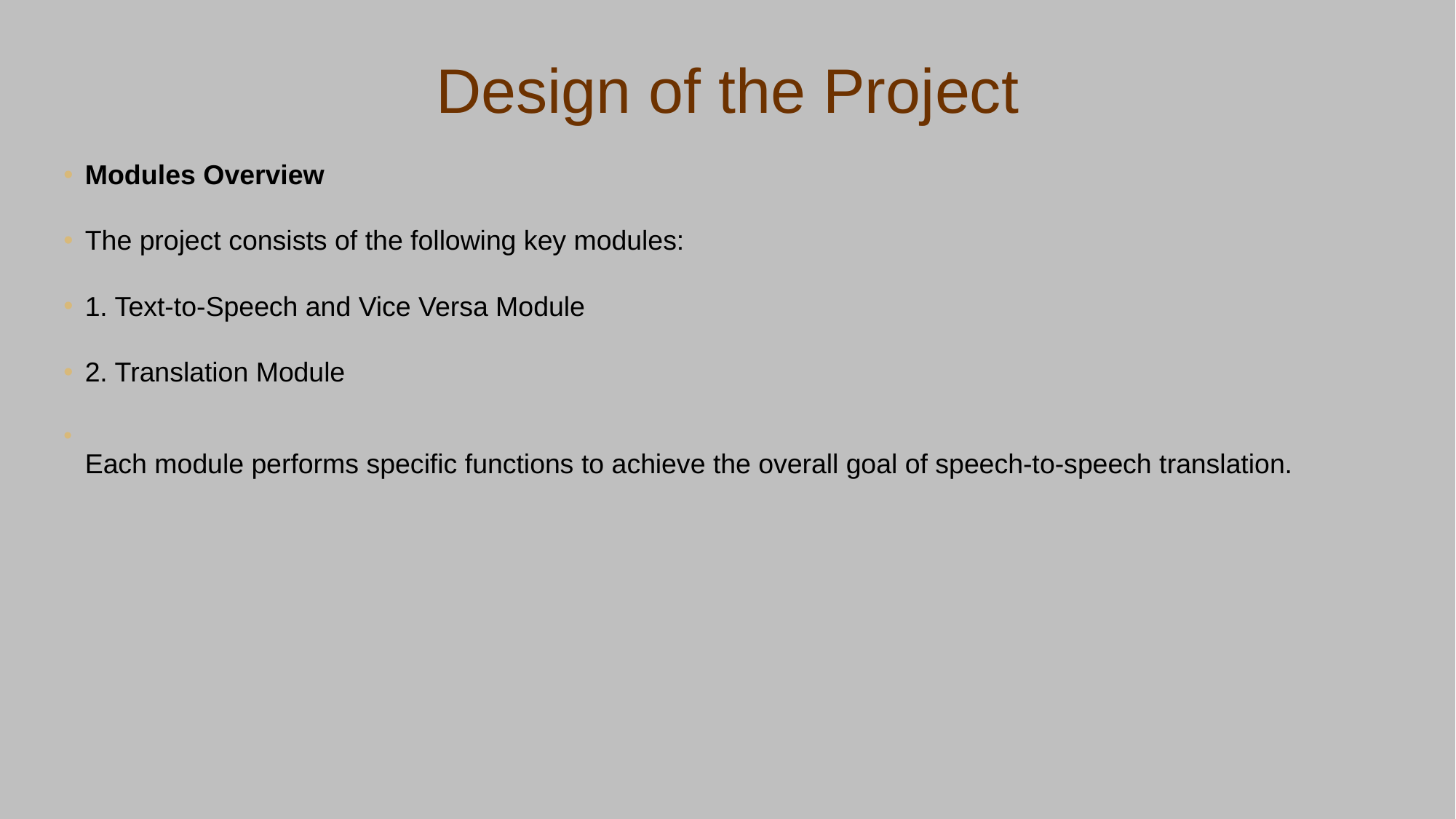

# Design of the Project
Modules Overview
The project consists of the following key modules:
1. Text-to-Speech and Vice Versa Module
2. Translation Module
Each module performs specific functions to achieve the overall goal of speech-to-speech translation.